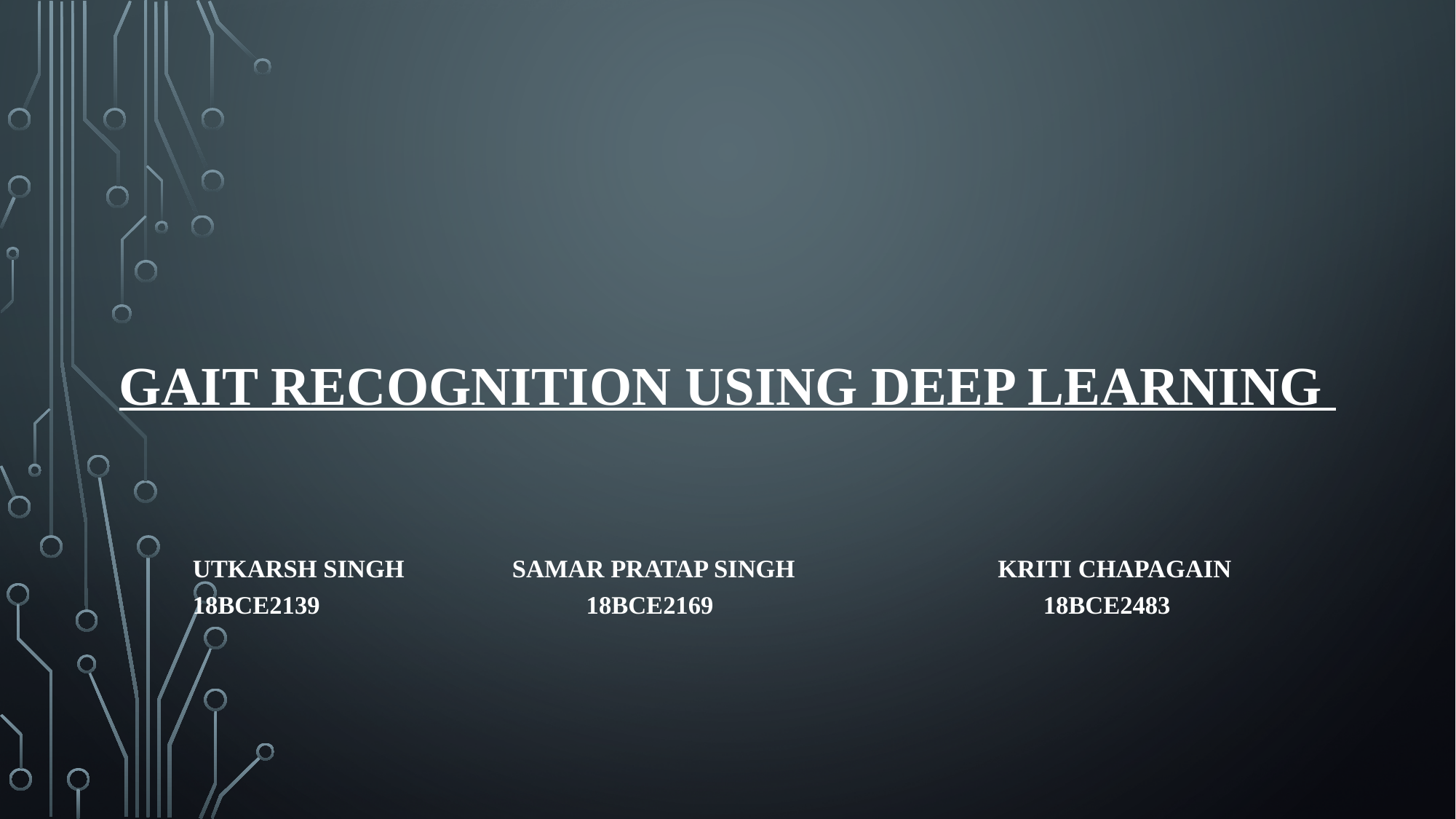

# GAIT Recognition using Deep Learning
Utkarsh Singh                 Samar Pratap Singh                                Kriti Chapagain
18BCE2139                                          18BCE2169                                                    18BCE2483